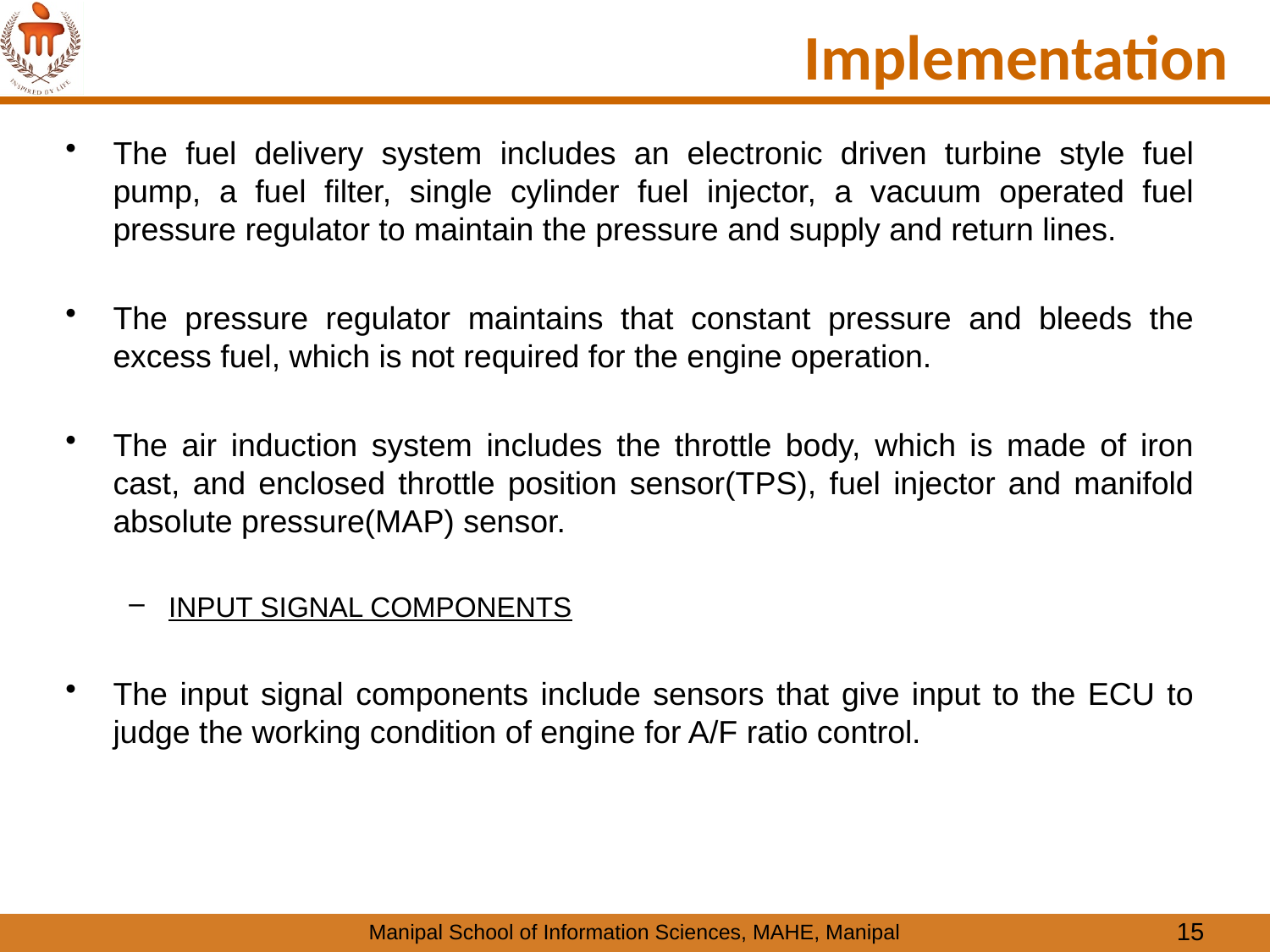

Implementation
The fuel delivery system includes an electronic driven turbine style fuel pump, a fuel filter, single cylinder fuel injector, a vacuum operated fuel pressure regulator to maintain the pressure and supply and return lines.

The pressure regulator maintains that constant pressure and bleeds the excess fuel, which is not required for the engine operation.

The air induction system includes the throttle body, which is made of iron cast, and enclosed throttle position sensor(TPS), fuel injector and manifold absolute pressure(MAP) sensor.

INPUT SIGNAL COMPONENTS

The input signal components include sensors that give input to the ECU to judge the working condition of engine for A/F ratio control.

15